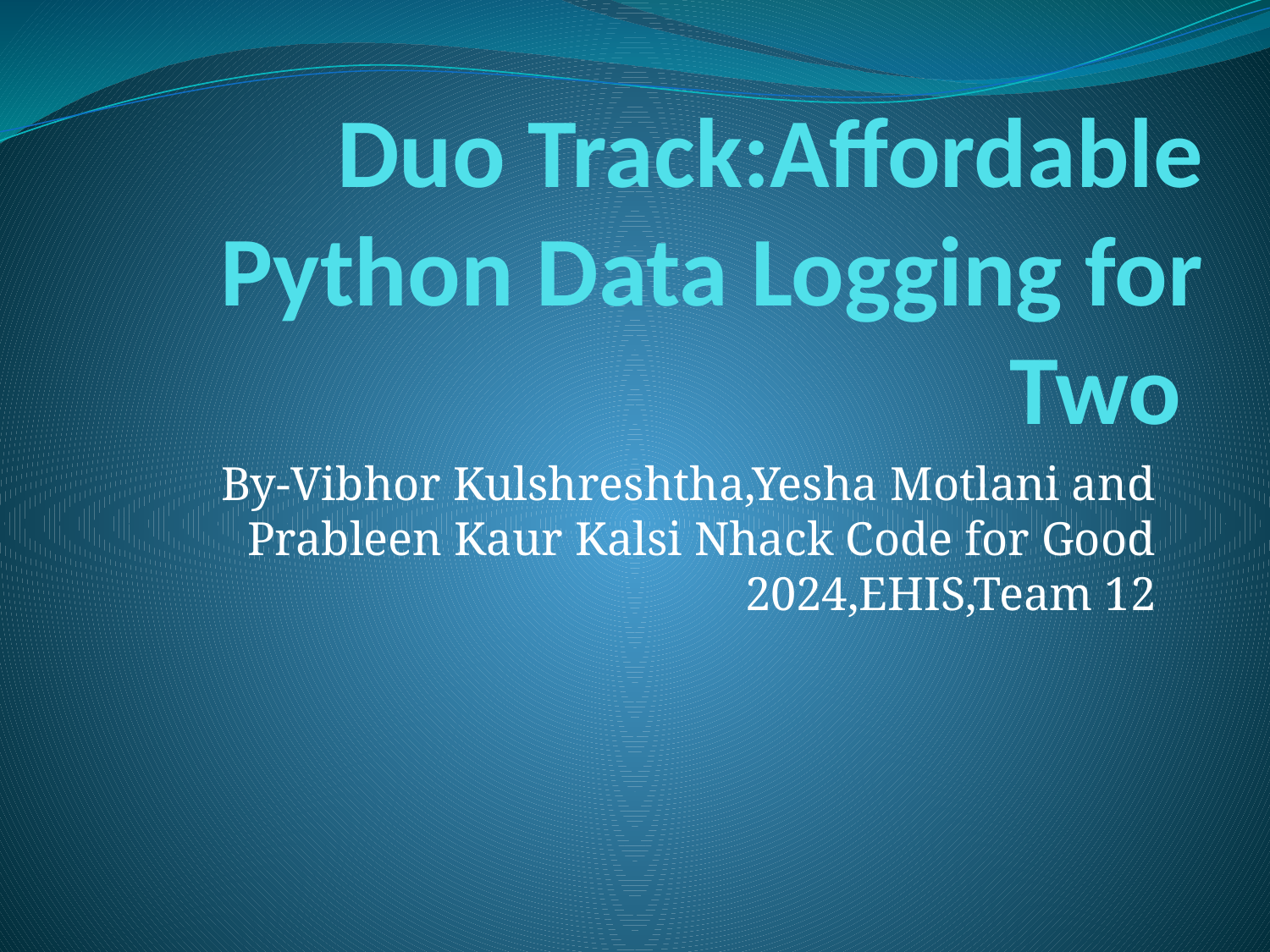

# Duo Track:Affordable Python Data Logging for Two
By-Vibhor Kulshreshtha,Yesha Motlani and Prableen Kaur Kalsi Nhack Code for Good 2024,EHIS,Team 12